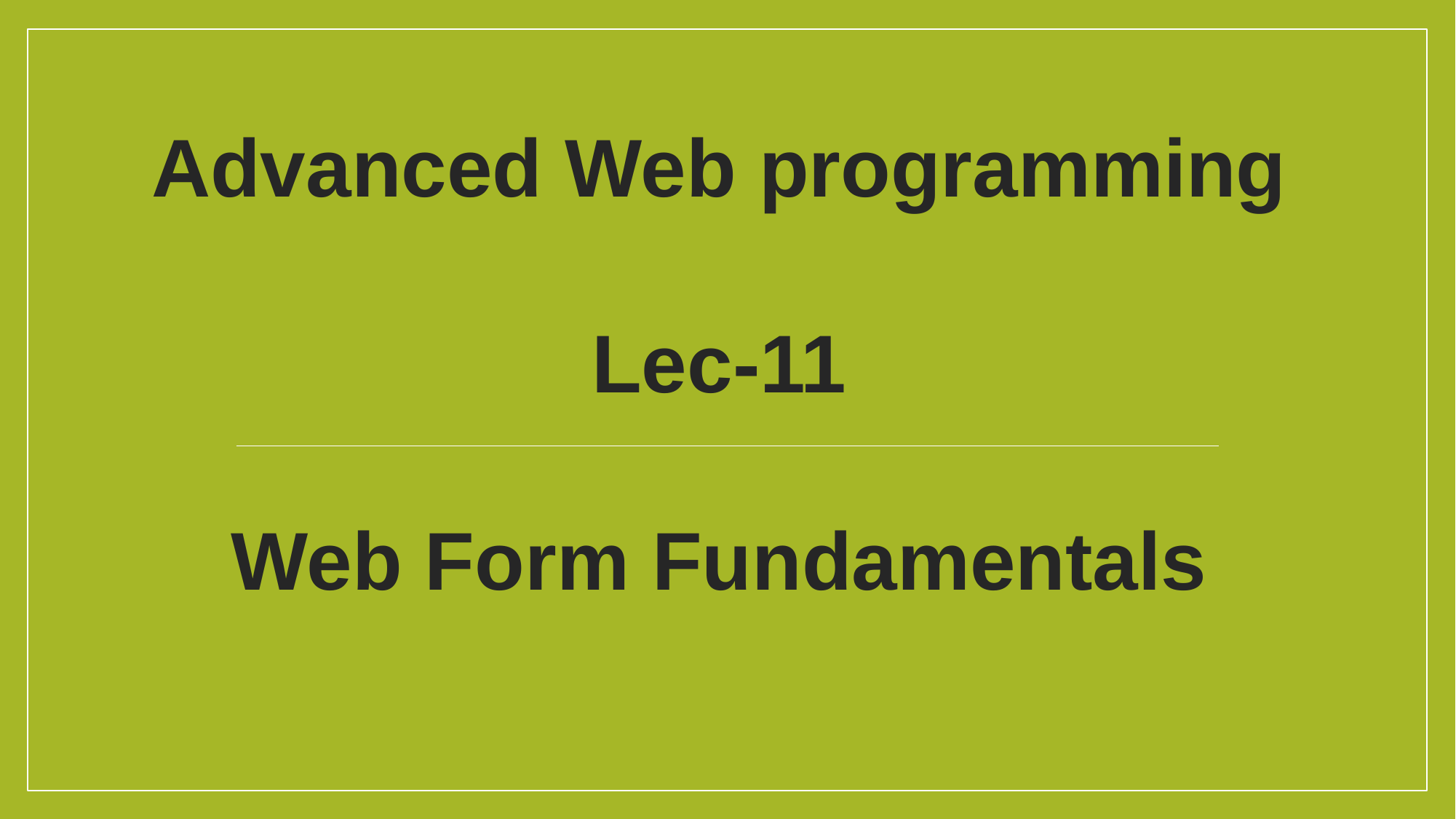

Advanced Web programming

Lec-11

Web Form Fundamentals